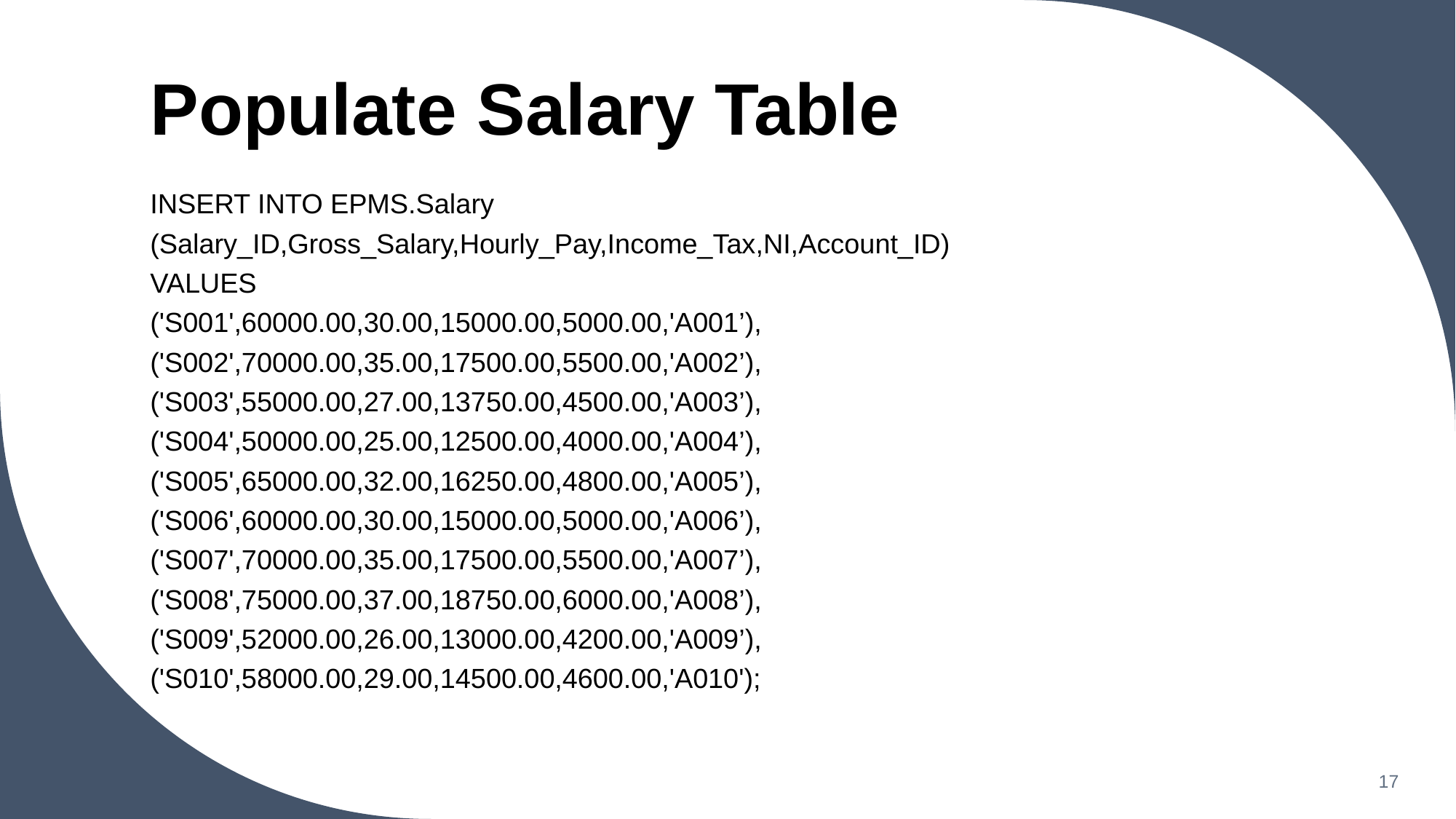

# Populate Salary Table
INSERT INTO EPMS.Salary
(Salary_ID,Gross_Salary,Hourly_Pay,Income_Tax,NI,Account_ID)
VALUES
('S001',60000.00,30.00,15000.00,5000.00,'A001’),
('S002',70000.00,35.00,17500.00,5500.00,'A002’),
('S003',55000.00,27.00,13750.00,4500.00,'A003’),
('S004',50000.00,25.00,12500.00,4000.00,'A004’),
('S005',65000.00,32.00,16250.00,4800.00,'A005’),
('S006',60000.00,30.00,15000.00,5000.00,'A006’),
('S007',70000.00,35.00,17500.00,5500.00,'A007’),
('S008',75000.00,37.00,18750.00,6000.00,'A008’),
('S009',52000.00,26.00,13000.00,4200.00,'A009’),
('S010',58000.00,29.00,14500.00,4600.00,'A010');
17